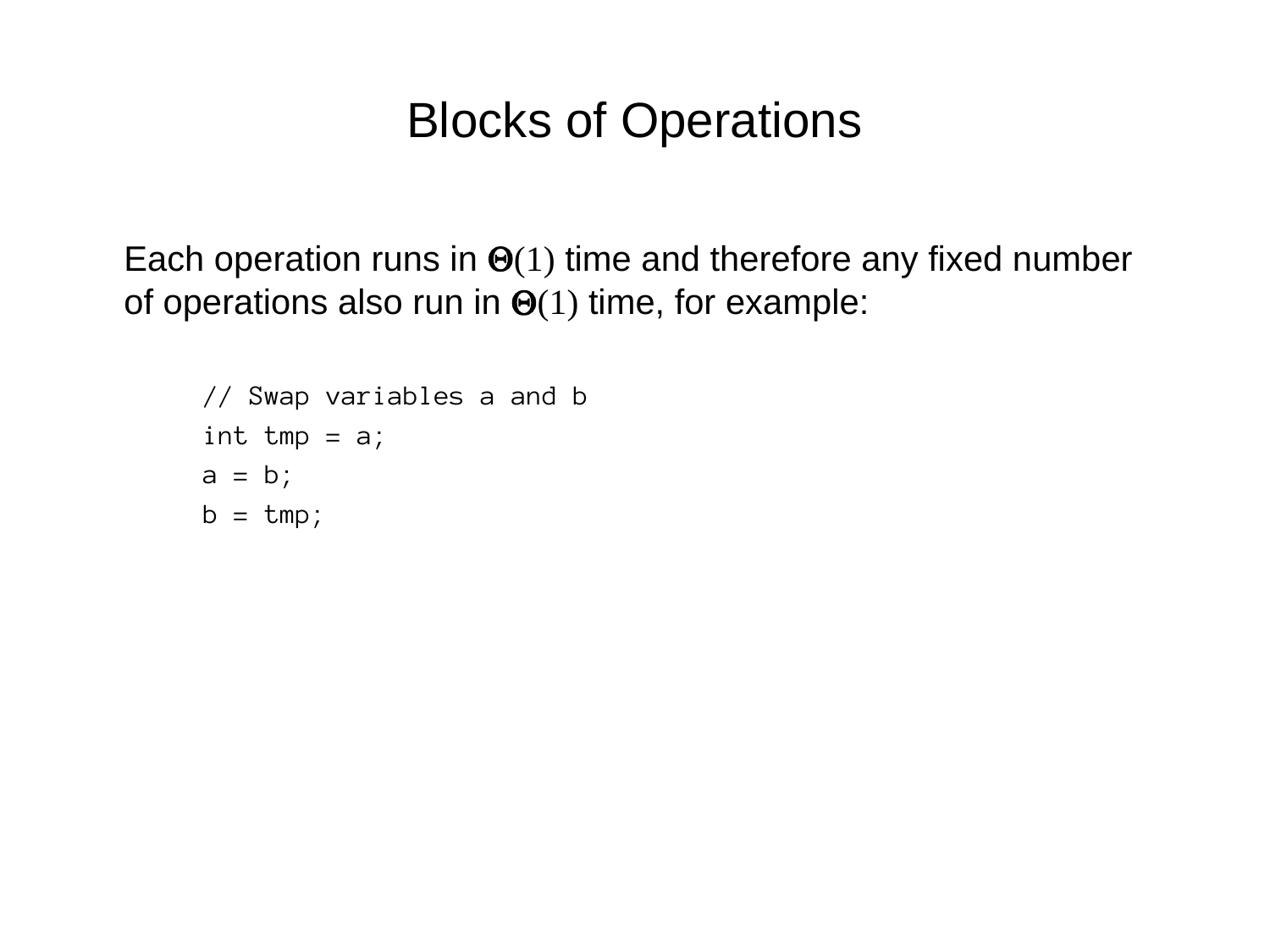

Blocks of Operations
	Each operation runs in Θ(1) time and therefore any fixed number
of operations also run in Θ(1) time, for example:

// Swap variables a and b
int tmp = a;
a = b;
b = tmp;